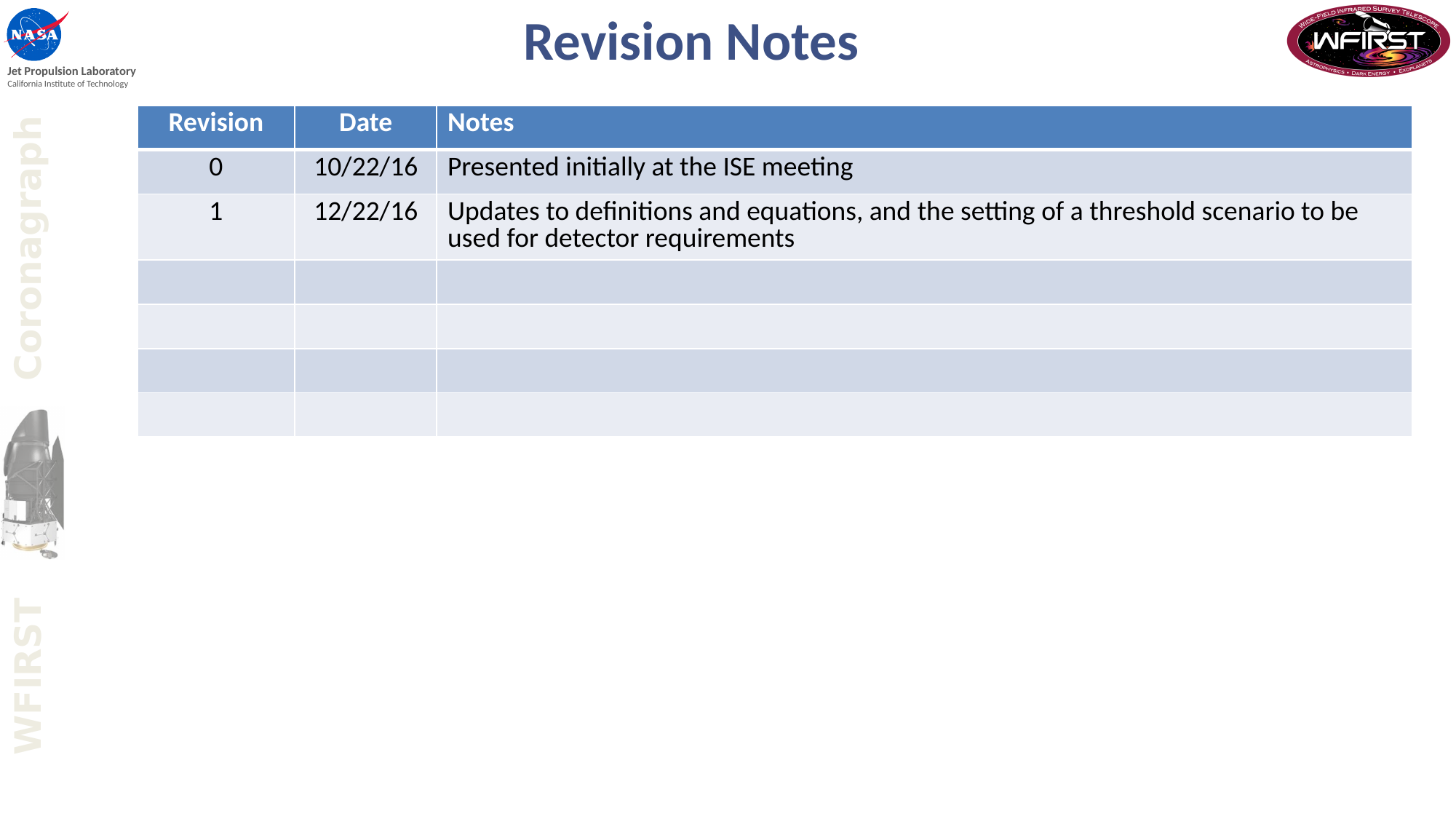

# Revision Notes
| Revision | Date | Notes |
| --- | --- | --- |
| 0 | 10/22/16 | Presented initially at the ISE meeting |
| 1 | 12/22/16 | Updates to definitions and equations, and the setting of a threshold scenario to be used for detector requirements |
|  |  |  |
|  |  |  |
|  |  |  |
|  |  |  |